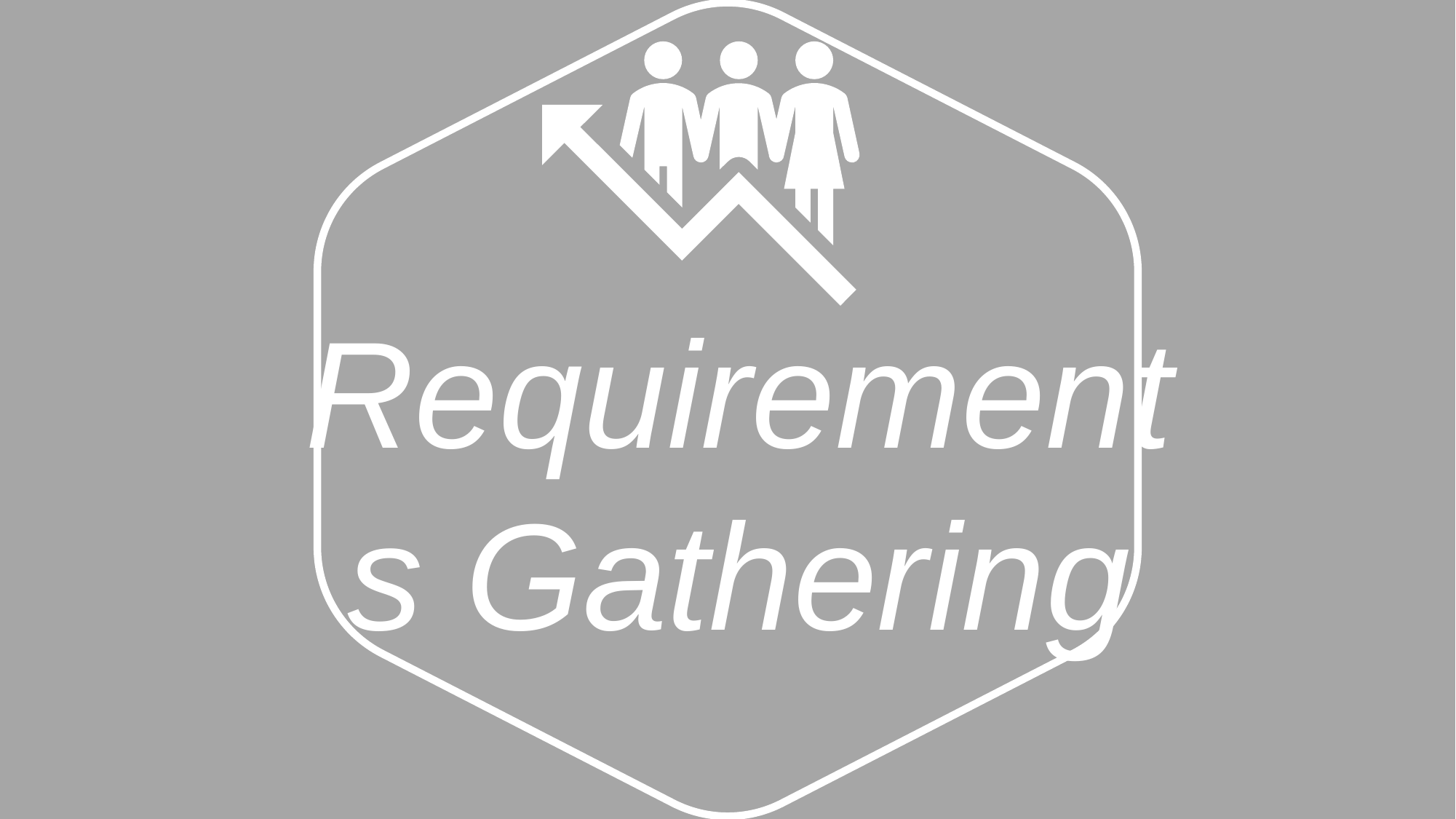

Requirements Gathering
Surveys
Interviews
Brainstorming Sessions
Observation
Reverse Engineering